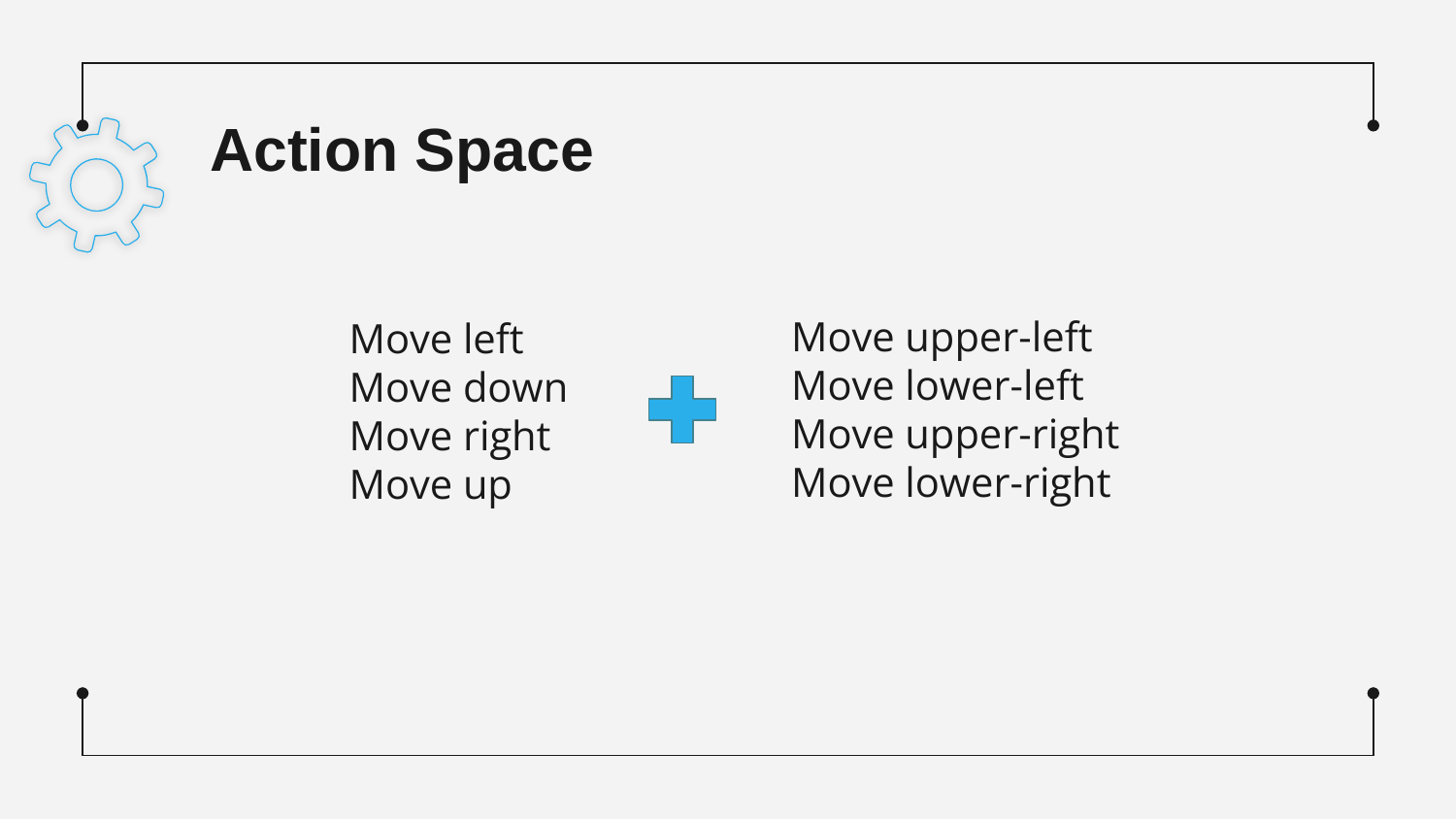

# Action Space

Move upper-left
Move lower-left
Move upper-right
Move lower-right
Move left
Move down
Move right
Move up